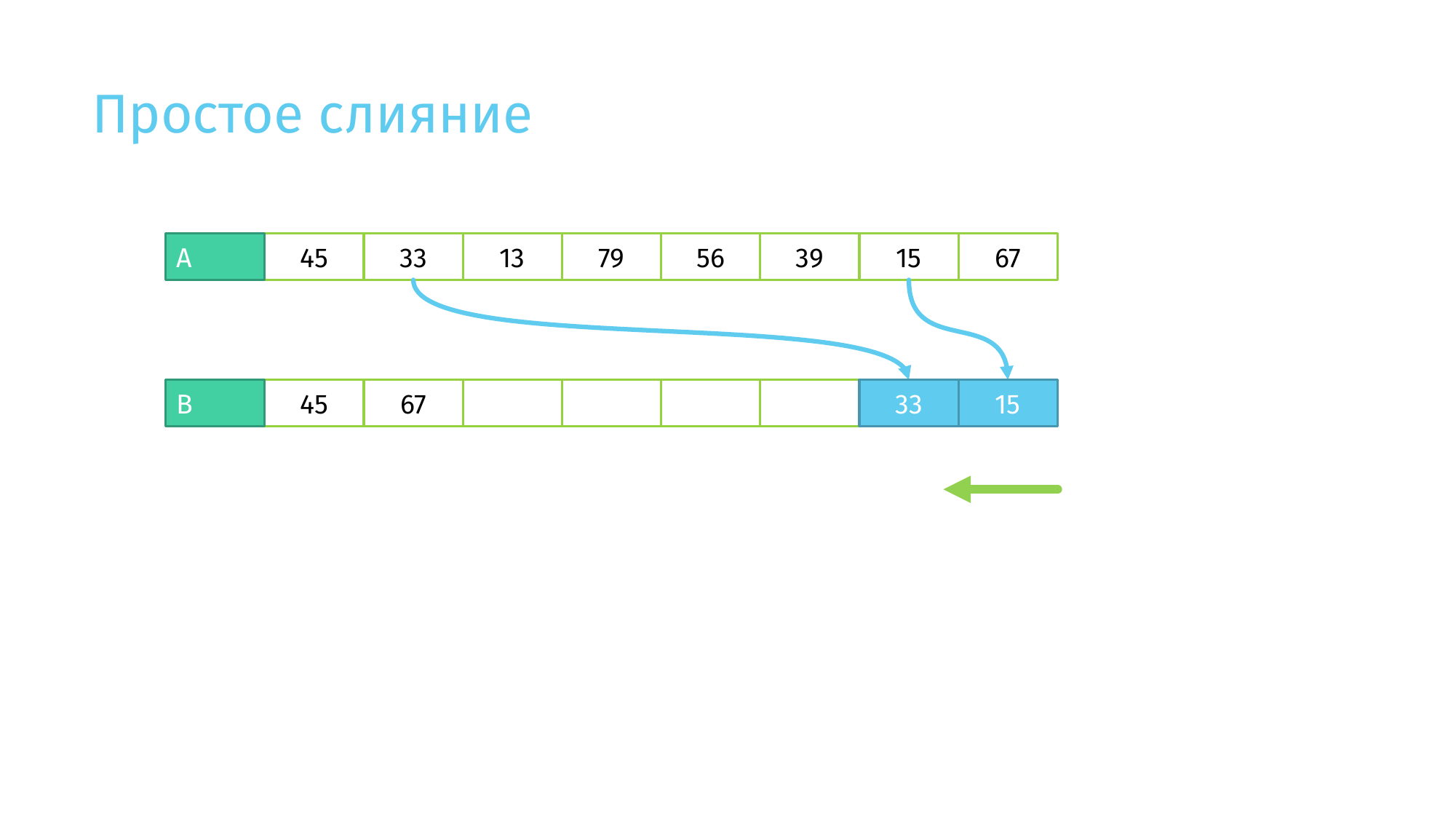

# Простое слияние
A
67
79
56
39
15
13
33
45
B

67

45

15
33